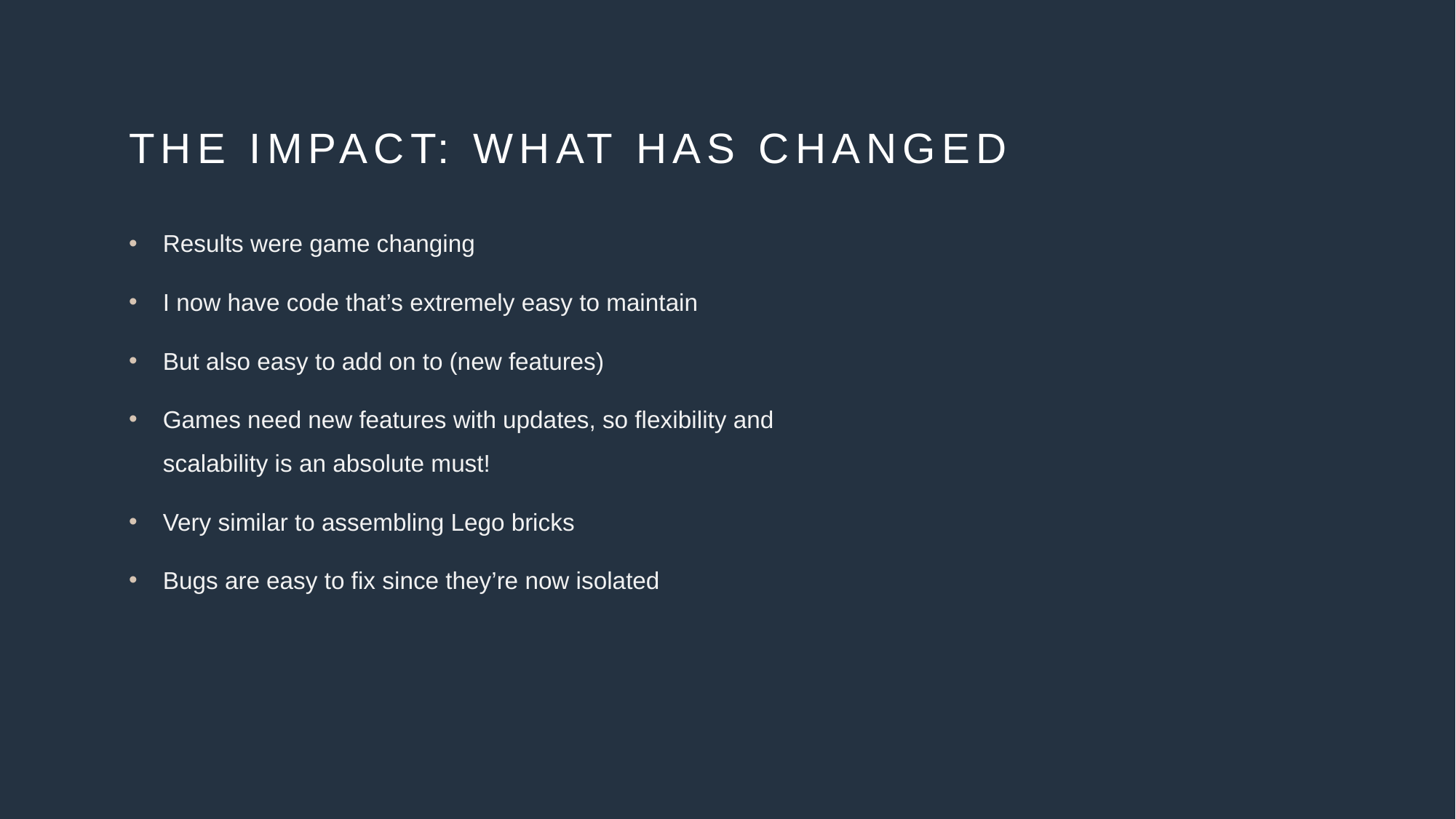

# The impact: What has changed
Results were game changing
I now have code that’s extremely easy to maintain
But also easy to add on to (new features)
Games need new features with updates, so flexibility and scalability is an absolute must!
Very similar to assembling Lego bricks
Bugs are easy to fix since they’re now isolated